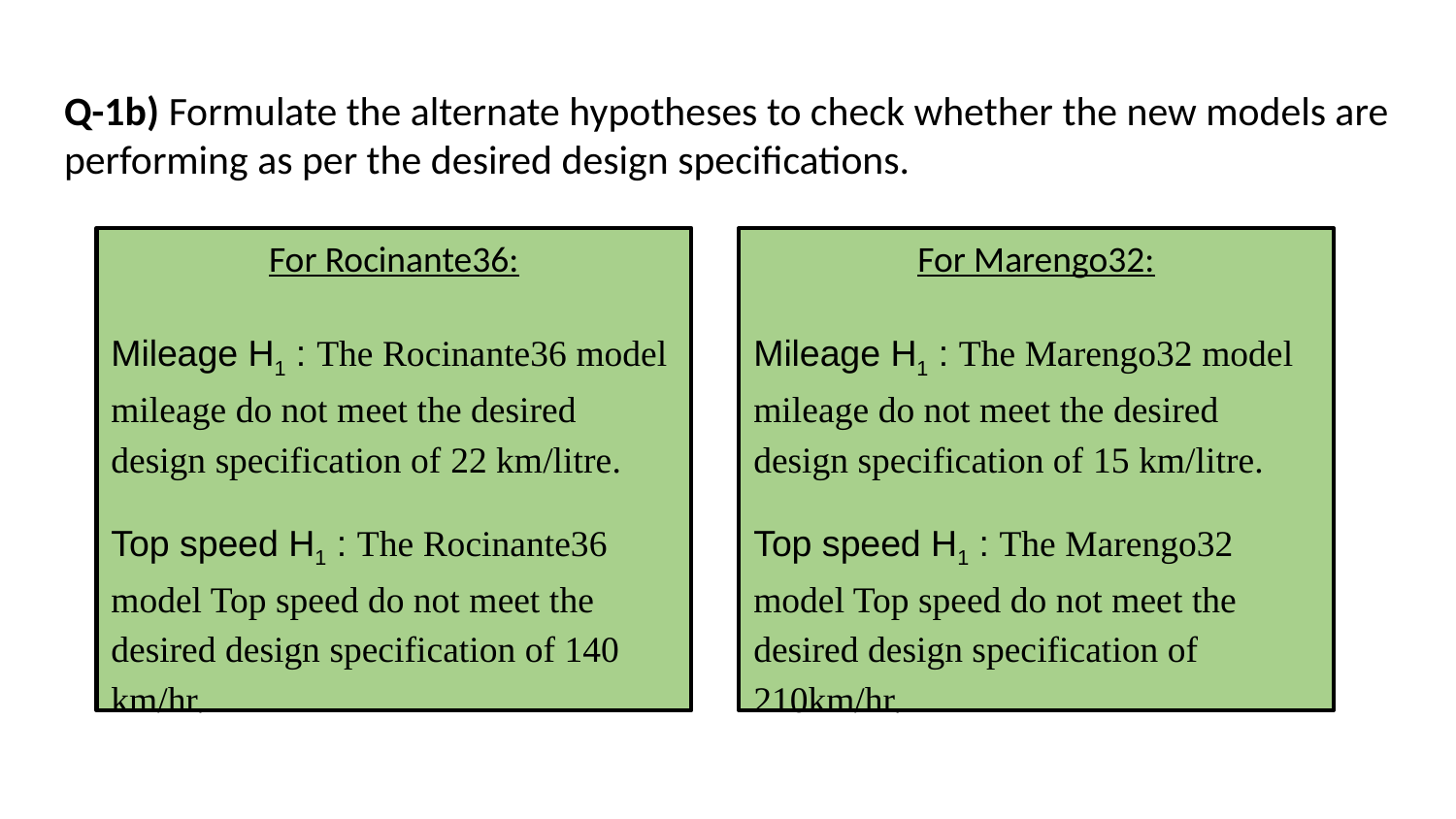

# Q-1b) Formulate the alternate hypotheses to check whether the new models are performing as per the desired design specifications.
For Rocinante36:

Mileage H1 : The Rocinante36 model mileage do not meet the desired design specification of 22 km/litre.
Top speed H1 : The Rocinante36 model Top speed do not meet the desired design specification of 140 km/hr.

For Marengo32:

Mileage H1 : The Marengo32 model mileage do not meet the desired design specification of 15 km/litre.
Top speed H1 : The Marengo32 model Top speed do not meet the desired design specification of 210km/hr.